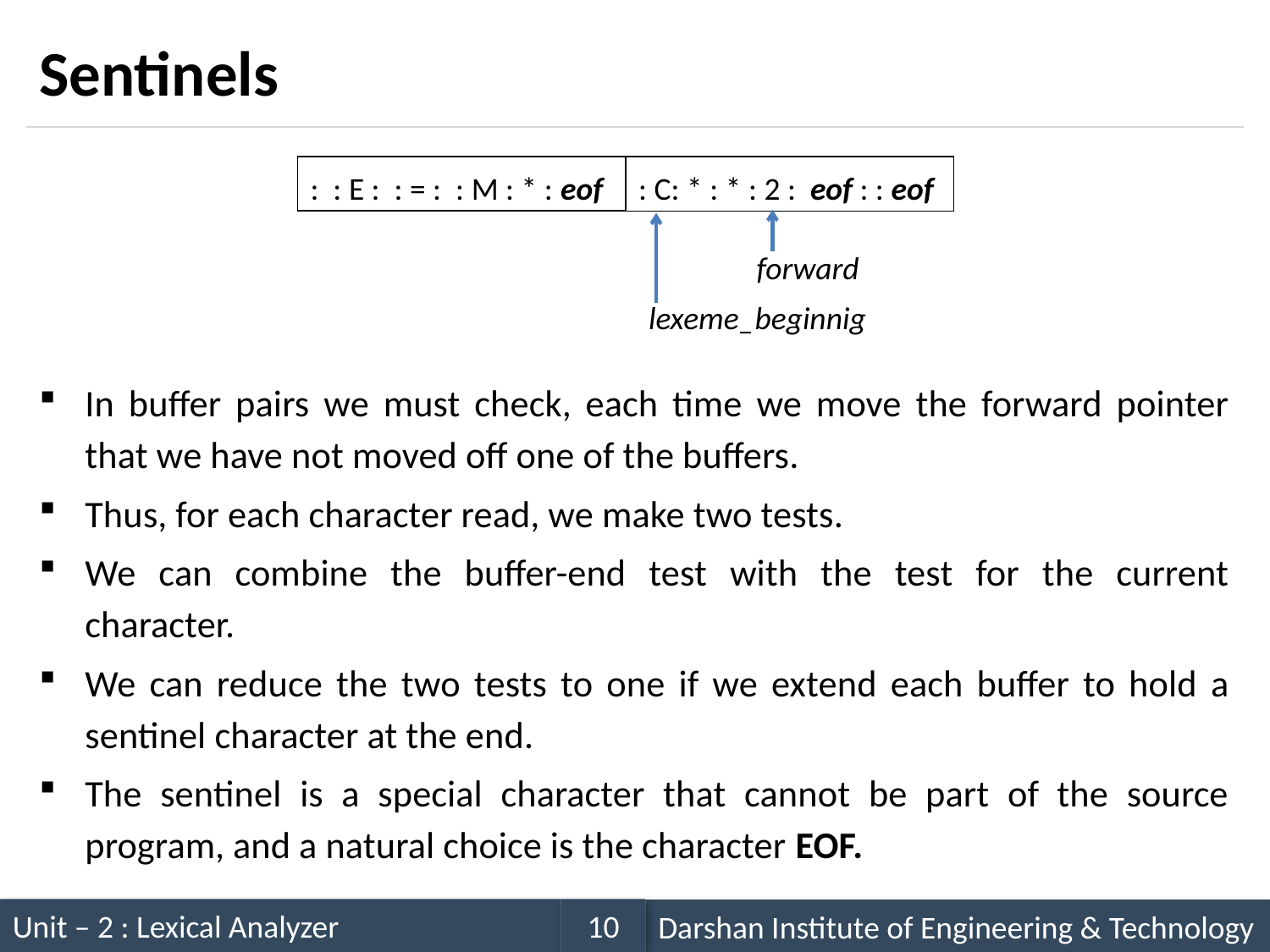

# Sentinels

In buffer pairs we must check, each time we move the forward pointer that we have not moved off one of the buffers.
Thus, for each character read, we make two tests.
We can combine the buffer-end test with the test for the current character.
We can reduce the two tests to one if we extend each buffer to hold a sentinel character at the end.
The sentinel is a special character that cannot be part of the source program, and a natural choice is the character EOF.
:  : E :  : = :  : M : * : eof
: C: * : * : 2 :  eof : : eof
       forward
      lexeme_beginnig